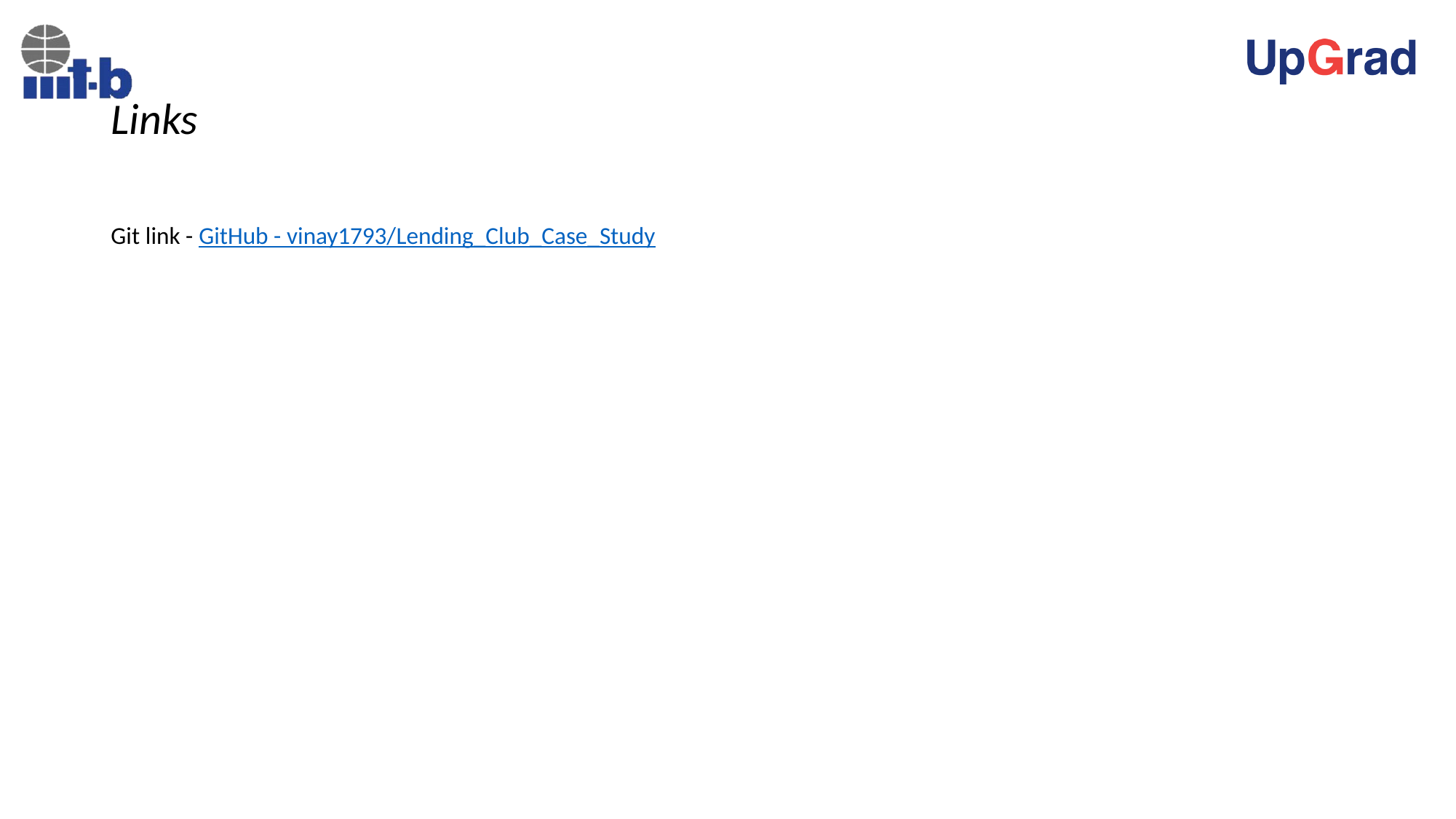

# Links
Git link - GitHub - vinay1793/Lending_Club_Case_Study